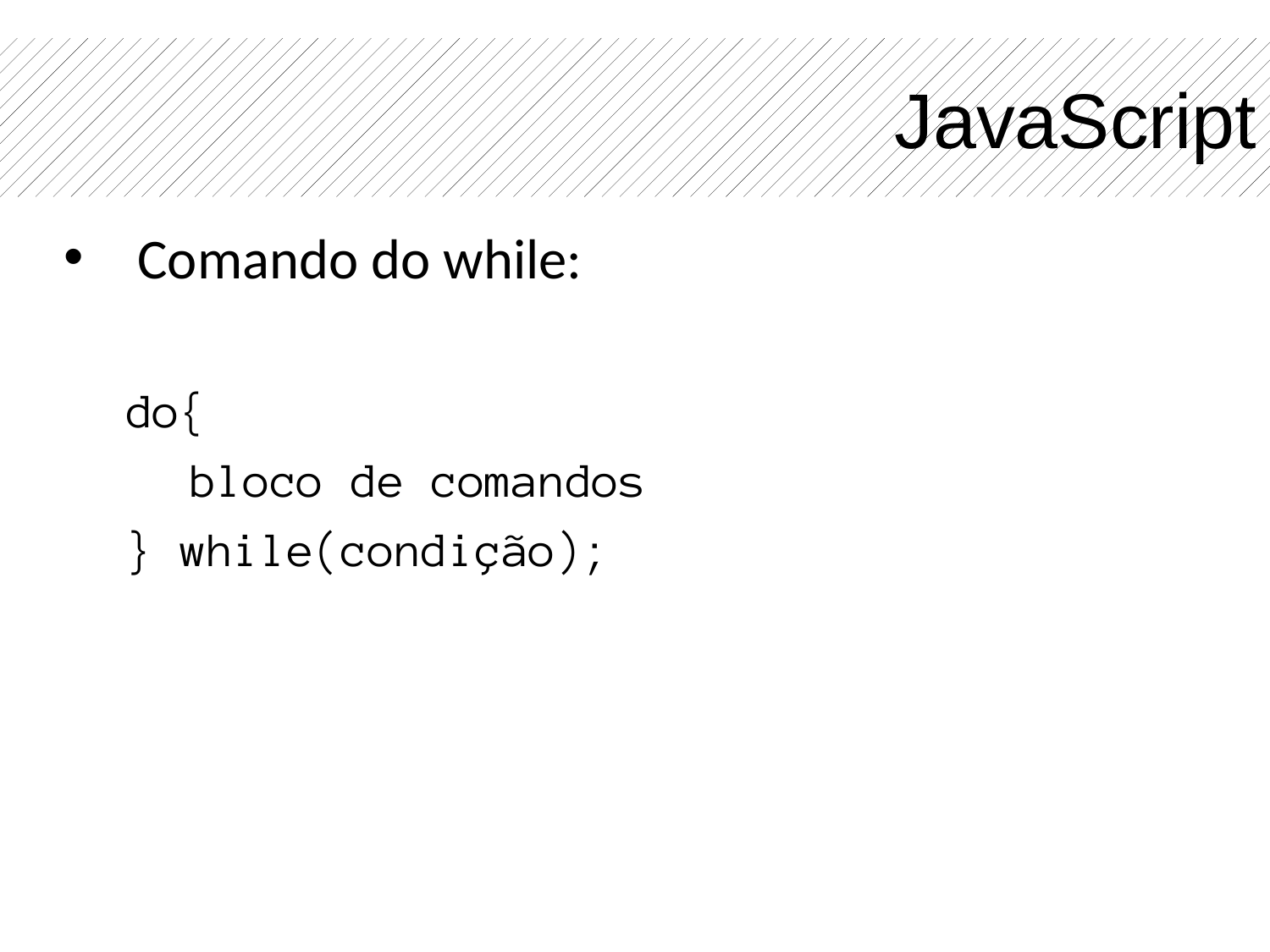

# JavaScript
Comando do while:

do{
	bloco de comandos
} while(condição);